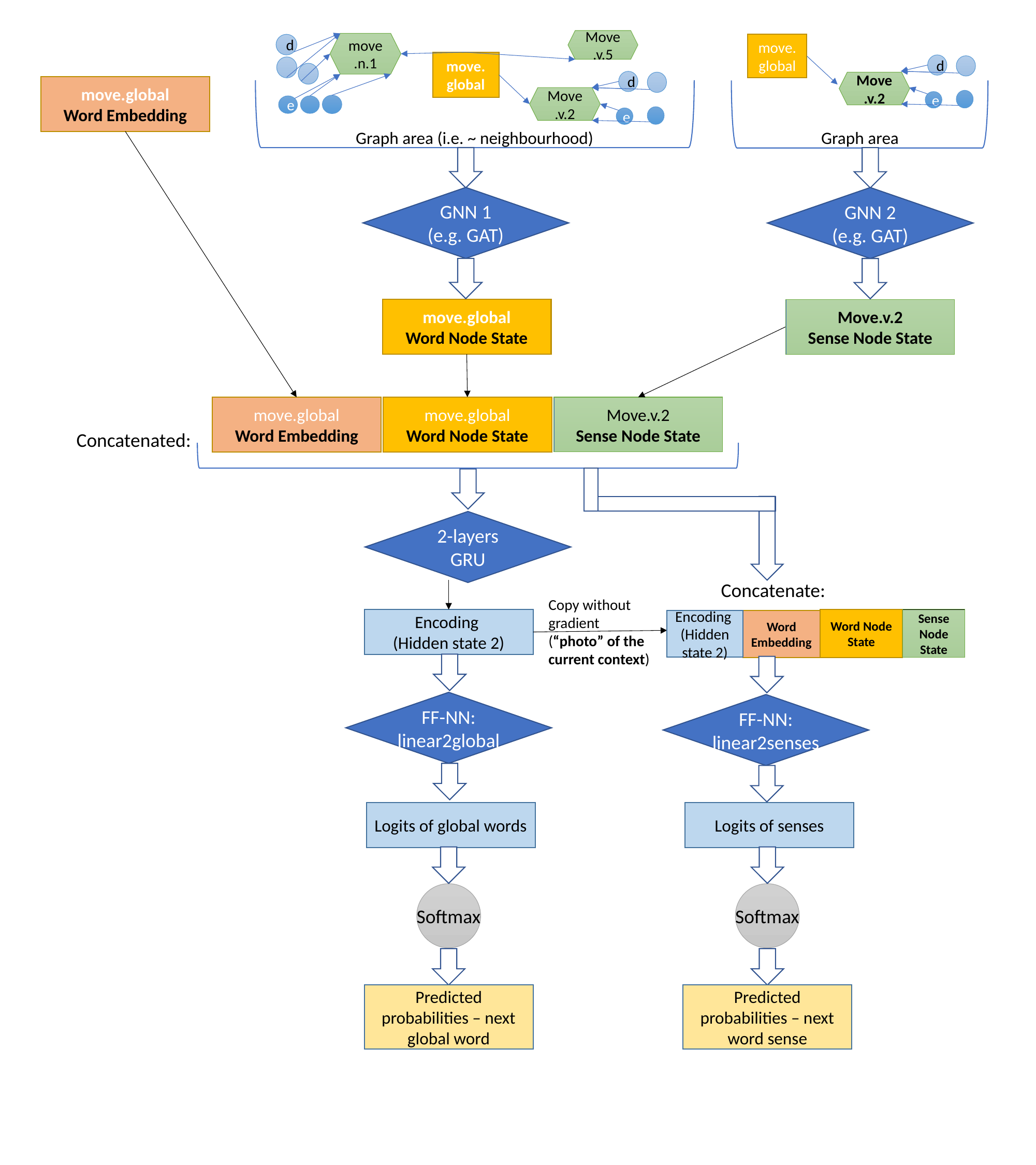

Move.v.5
move.n.1
d
move.
global
move.
global
d

d
Move.v.2

move.global
Word Embedding
Move.v.2

e

e

e
Graph area (i.e. ~ neighbourhood)
Graph area

GNN 1
(e.g. GAT)
GNN 2
(e.g. GAT)

move.global
Word Node State
Move.v.2
Sense Node State
move.global
Word Embedding
move.global
Word Node State
Move.v.2
Sense Node State
Concatenated:

2-layers
GRU
Concatenate:
Copy without gradient
(“photo” of the current context)
Sense Node State
Encoding
(Hidden state 2)
Word Node State
Word Embedding
Encoding
(Hidden state 2)

FF-NN:
linear2global
FF-NN:
linear2senses

Logits of global words
Logits of senses

Softmax
Softmax

Predicted probabilities – next global word
Predicted probabilities – next word sense